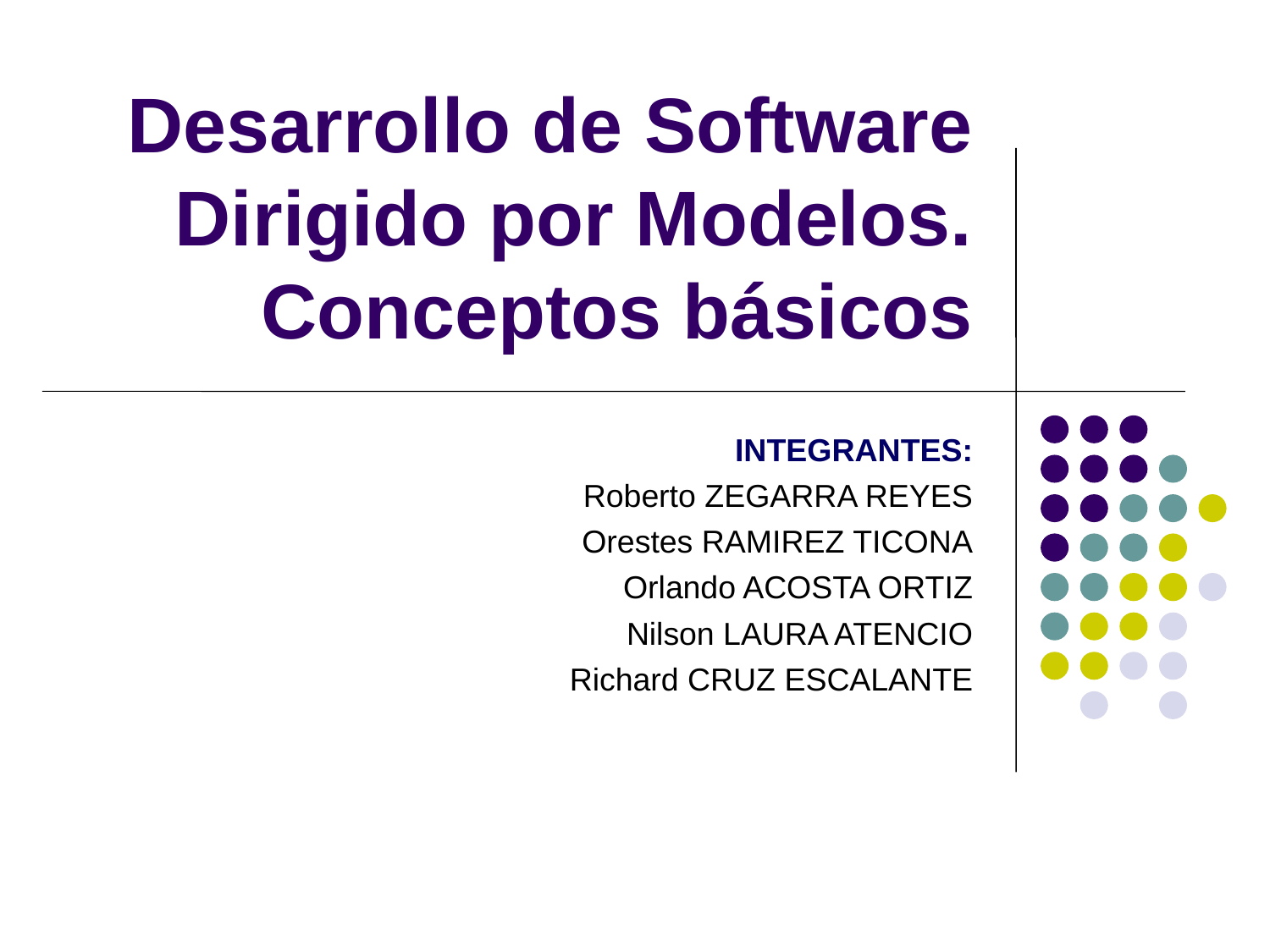

# Desarrollo de Software Dirigido por Modelos. Conceptos básicos
INTEGRANTES:
Roberto ZEGARRA REYES
Orestes RAMIREZ TICONA
Orlando ACOSTA ORTIZ
Nilson LAURA ATENCIO
Richard CRUZ ESCALANTE